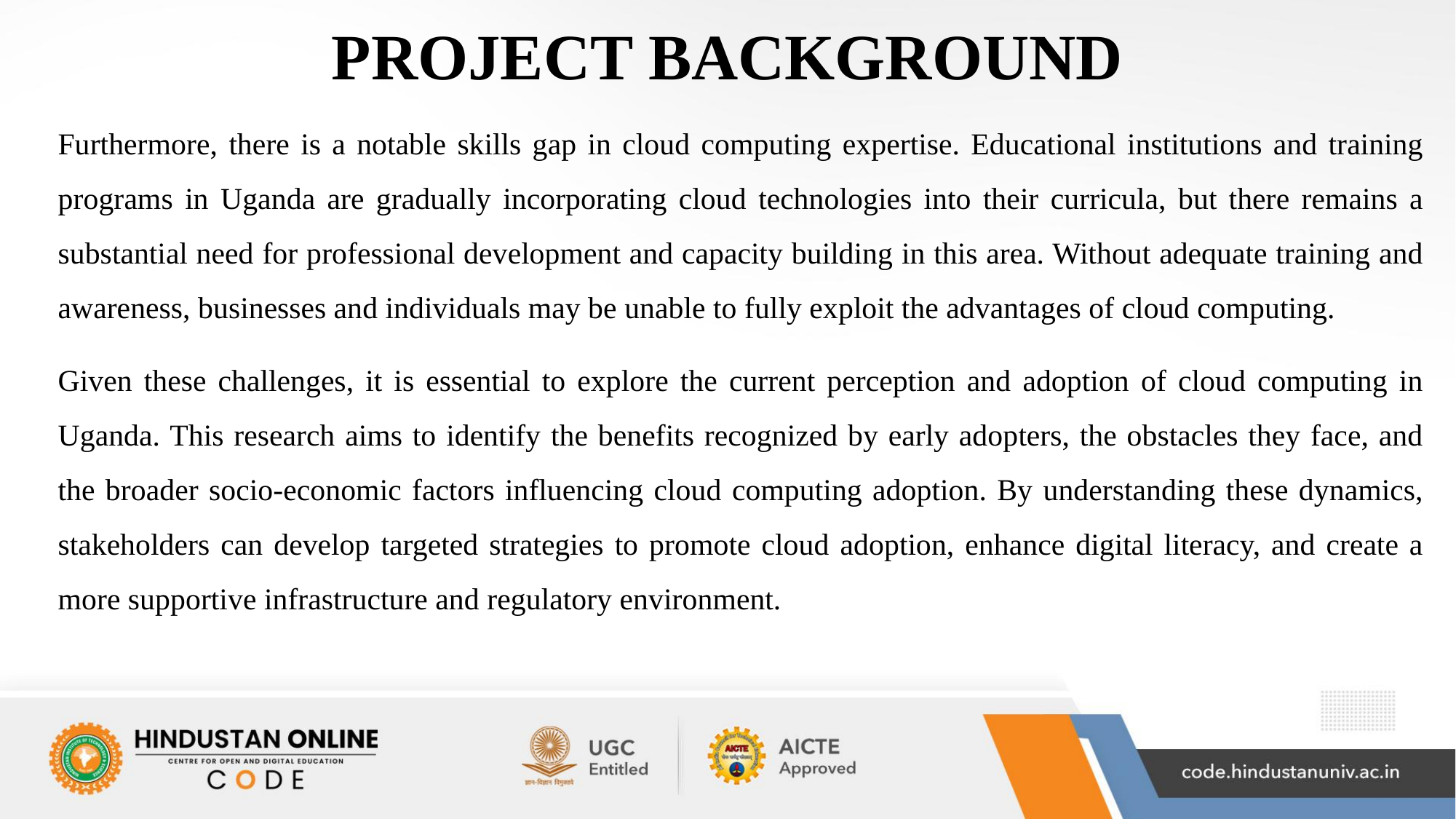

# PROJECT BACKGROUND
Furthermore, there is a notable skills gap in cloud computing expertise. Educational institutions and training programs in Uganda are gradually incorporating cloud technologies into their curricula, but there remains a substantial need for professional development and capacity building in this area. Without adequate training and awareness, businesses and individuals may be unable to fully exploit the advantages of cloud computing.
Given these challenges, it is essential to explore the current perception and adoption of cloud computing in Uganda. This research aims to identify the benefits recognized by early adopters, the obstacles they face, and the broader socio-economic factors influencing cloud computing adoption. By understanding these dynamics, stakeholders can develop targeted strategies to promote cloud adoption, enhance digital literacy, and create a more supportive infrastructure and regulatory environment.